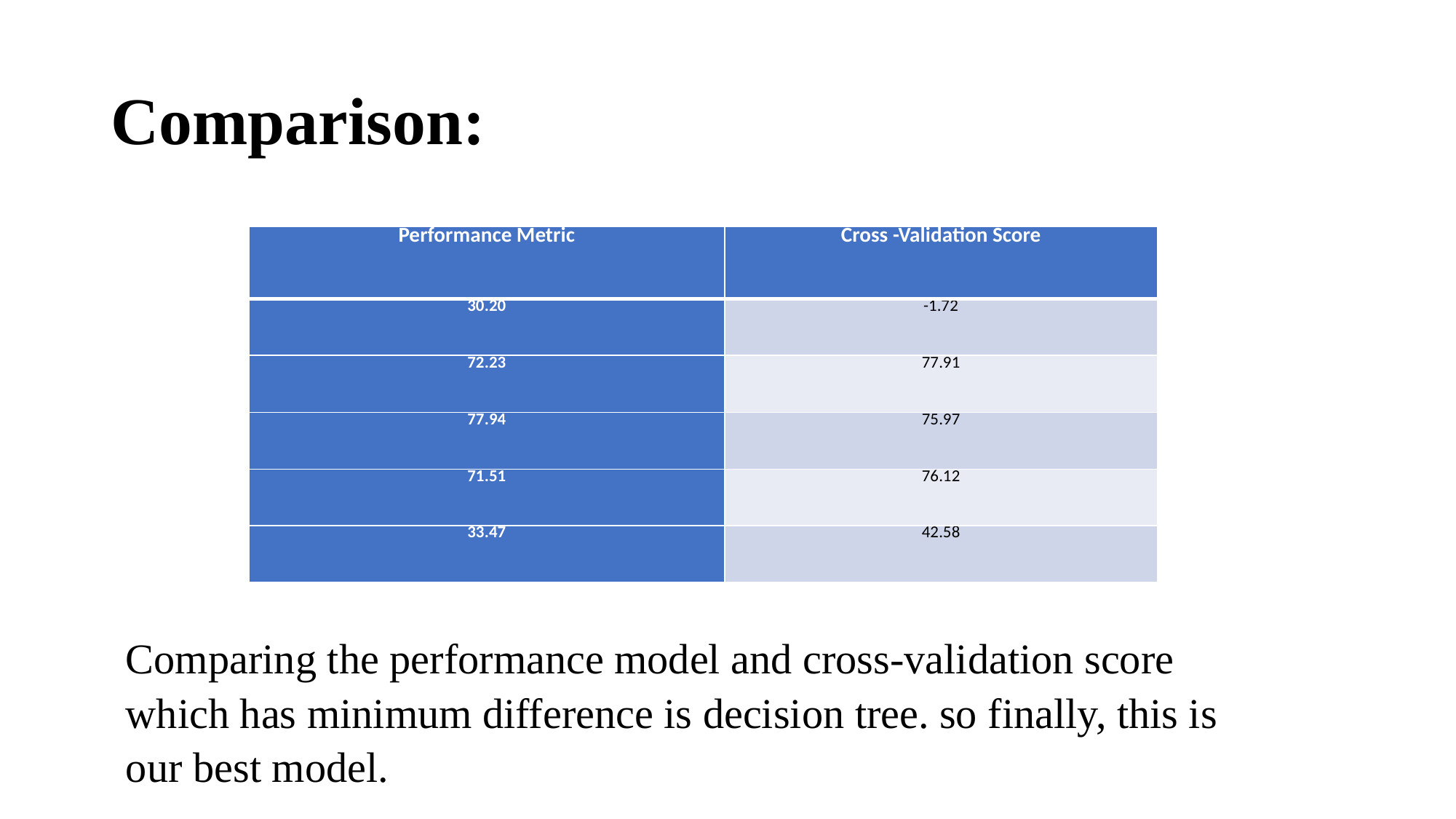

# Comparison:
| Performance Metric | Cross -Validation Score |
| --- | --- |
| 30.20 | -1.72 |
| 72.23 | 77.91 |
| 77.94 | 75.97 |
| 71.51 | 76.12 |
| 33.47 | 42.58 |
Comparing the performance model and cross-validation score which has minimum difference is decision tree. so finally, this is our best model.